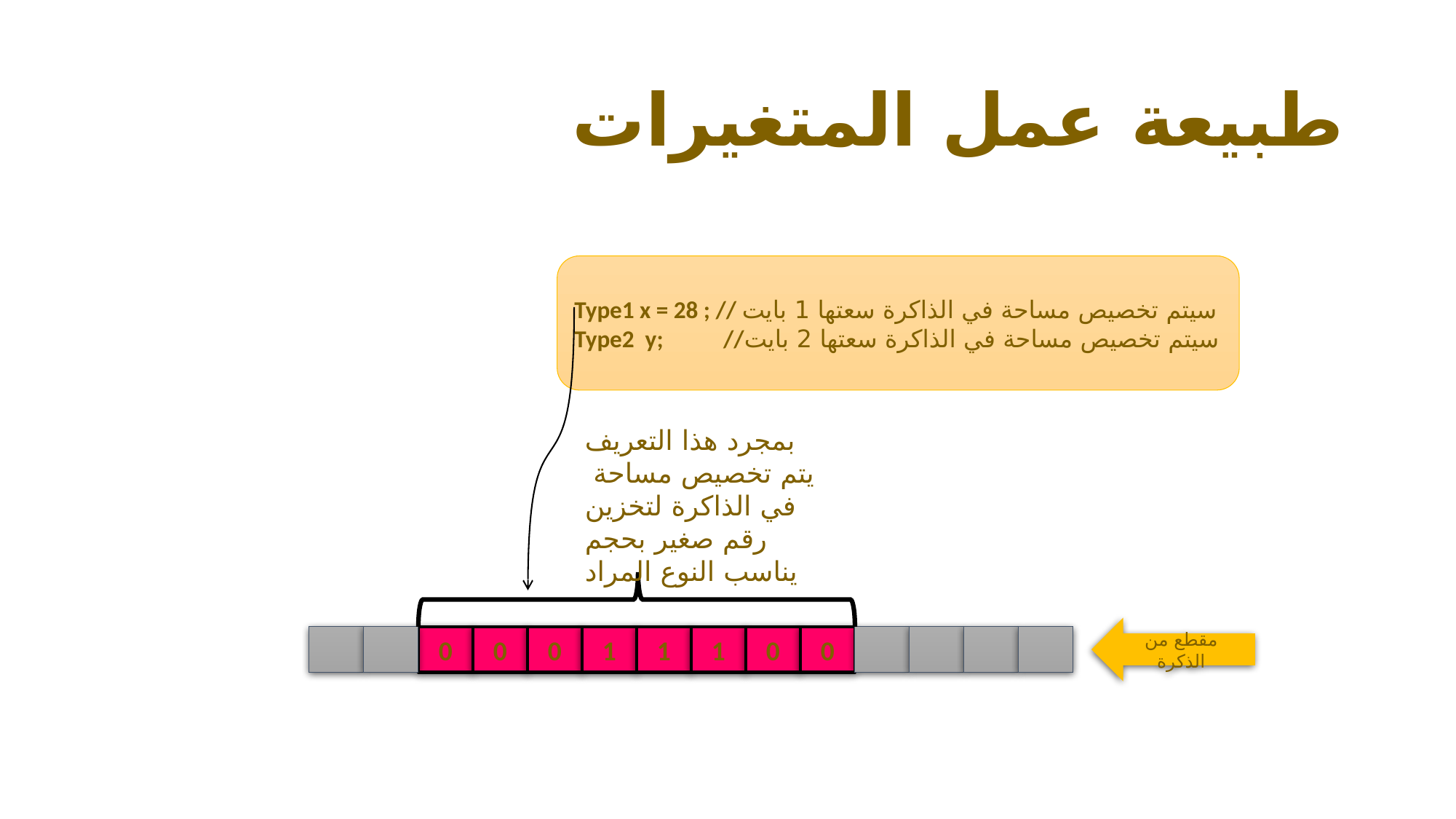

# طبيعة عمل المتغيرات
Type1 x = 28 ; // سيتم تخصيص مساحة في الذاكرة سعتها 1 بايت
Type2  y;           //سيتم تخصيص مساحة في الذاكرة سعتها 2 بايت

بمجرد هذا التعريف يتم تخصيص مساحة  في الذاكرة لتخزين رقم صغير بحجم يناسب النوع المراد
مقطع من الذكرة

0
0
0
1
1
1
0
0